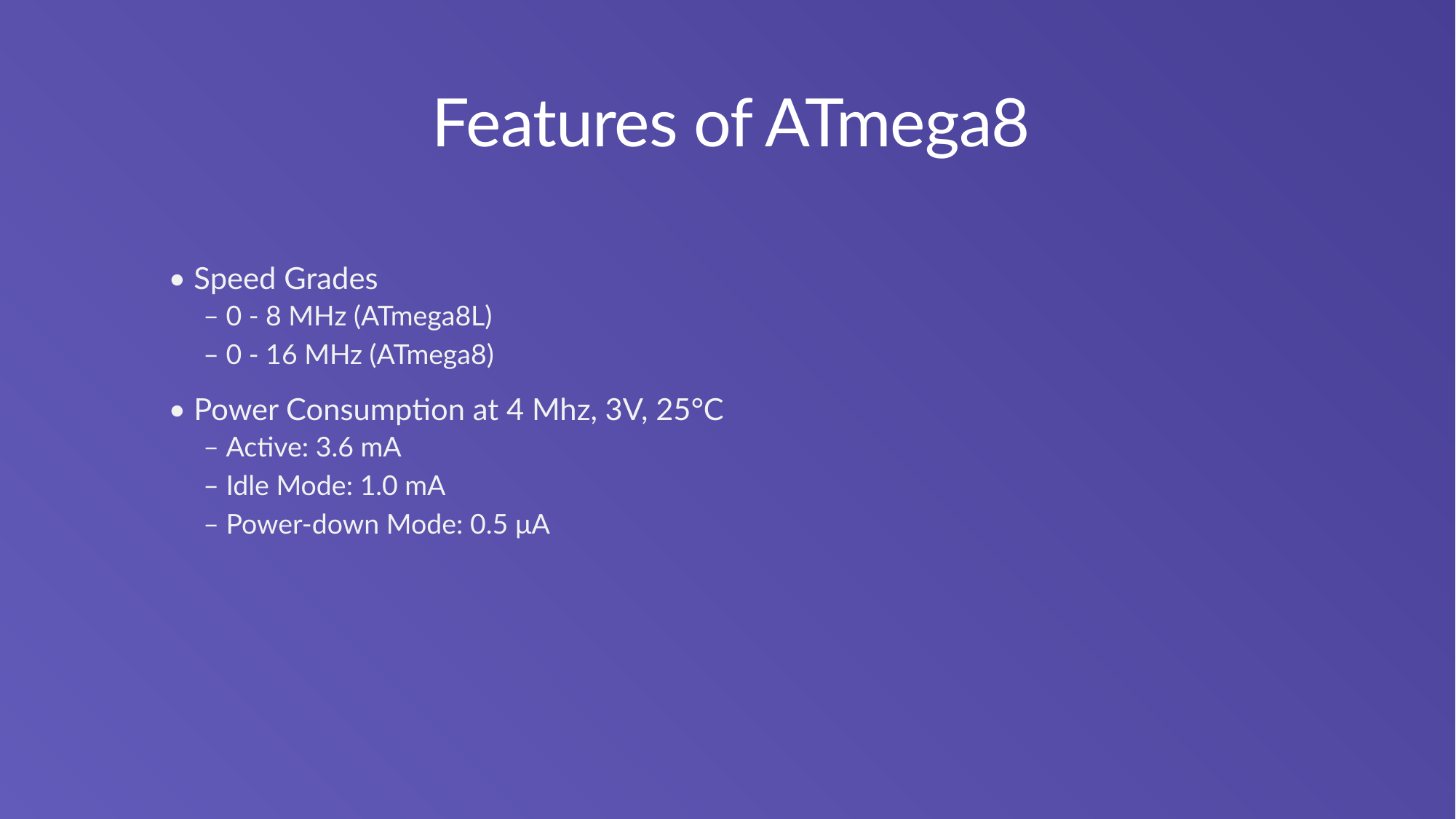

# Features of ATmega8
• Speed Grades
– 0 - 8 MHz (ATmega8L)
– 0 - 16 MHz (ATmega8)
• Power Consumption at 4 Mhz, 3V, 25°C
– Active: 3.6 mA
– Idle Mode: 1.0 mA
– Power-down Mode: 0.5 μA